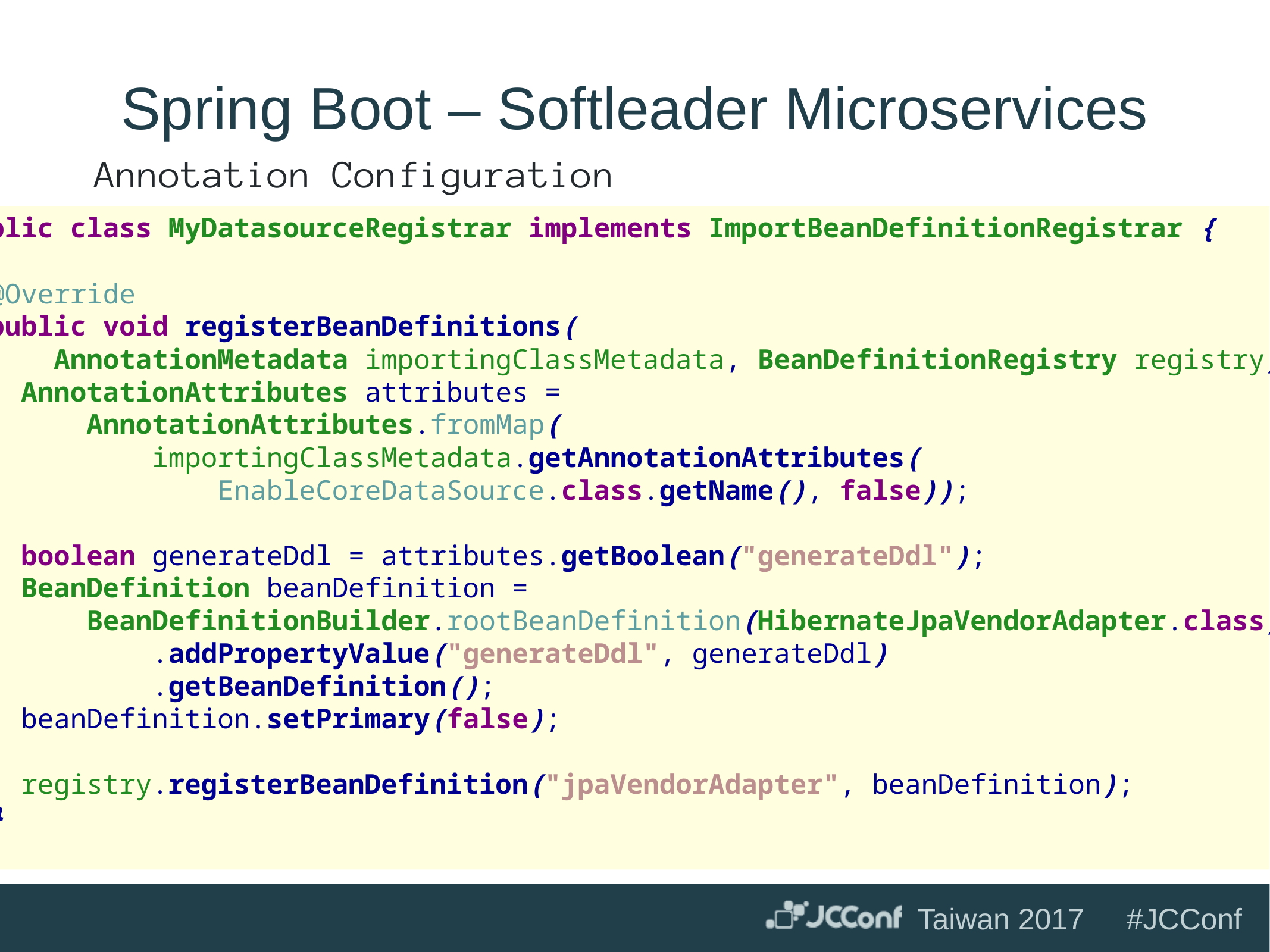

# Spring Boot – Softleader Microservices

Annotation Configuration
public class MyDatasourceRegistrar implements ImportBeanDefinitionRegistrar {
  @Override
  public void registerBeanDefinitions(
      AnnotationMetadata importingClassMetadata, BeanDefinitionRegistry registry) {
    AnnotationAttributes attributes =
        AnnotationAttributes.fromMap(
            importingClassMetadata.getAnnotationAttributes(
                EnableCoreDataSource.class.getName(), false));
    boolean generateDdl = attributes.getBoolean("generateDdl");
    BeanDefinition beanDefinition =
        BeanDefinitionBuilder.rootBeanDefinition(HibernateJpaVendorAdapter.class)
            .addPropertyValue("generateDdl", generateDdl)
            .getBeanDefinition();
    beanDefinition.setPrimary(false);
    registry.registerBeanDefinition("jpaVendorAdapter", beanDefinition);
  }
}